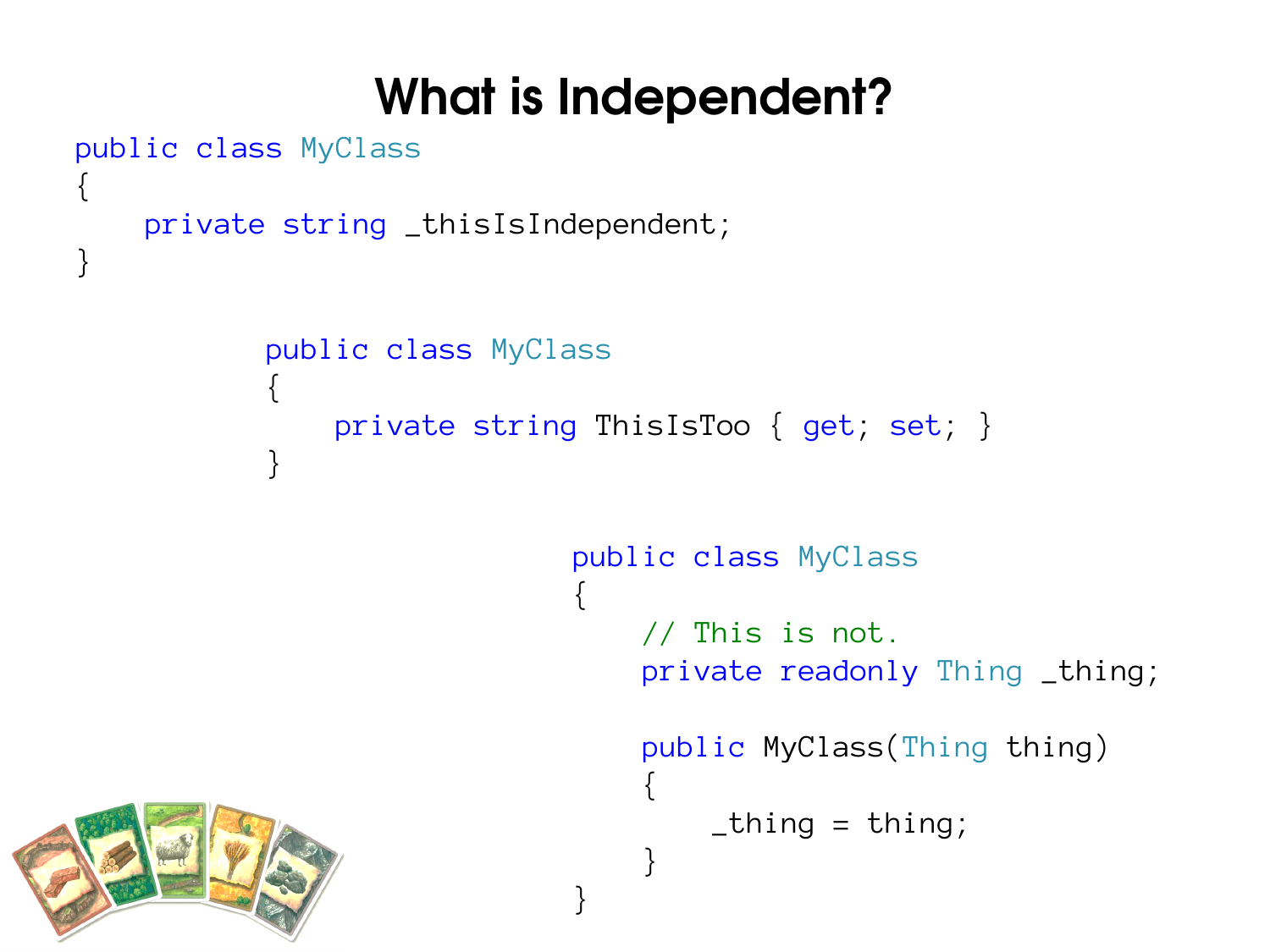

# What is Independent?
public class MyClass
{
    private string _thisIsIndependent;
}
public class MyClass
{
    private string ThisIsToo { get; set; }
}
public class MyClass
{
    // This is not.
    private readonly Thing _thing;

    public MyClass(Thing thing)
    {
        _thing = thing;
    }
}